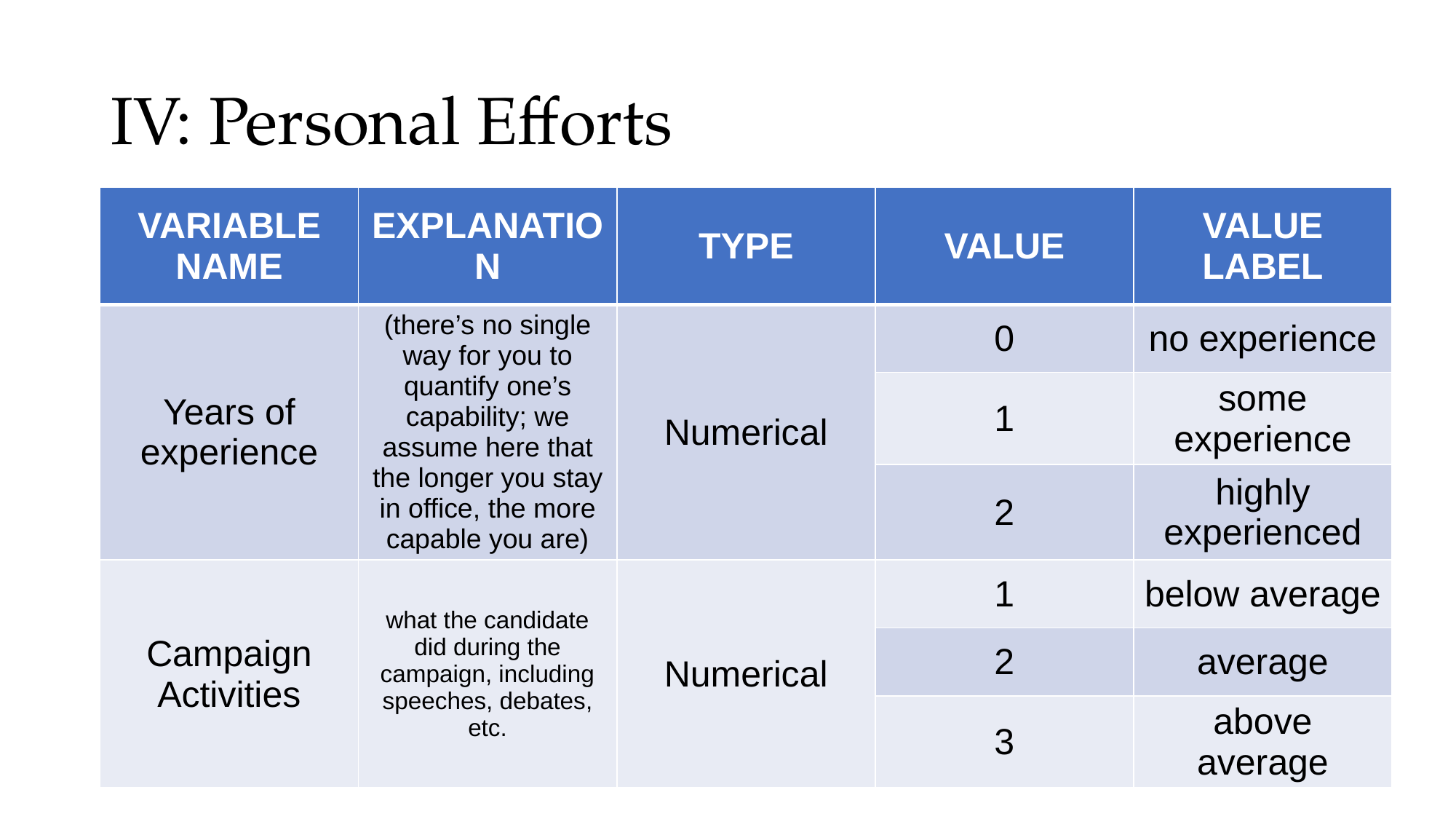

# IV: Personal Efforts
| VARIABLE NAME | EXPLANATION | TYPE | VALUE | VALUE LABEL |
| --- | --- | --- | --- | --- |
| Years of experience | (there’s no single way for you to quantify one’s capability; we assume here that the longer you stay in office, the more capable you are) | Numerical | 0 | no experience |
|  |  |  | 1 | some experience |
|  |  |  | 2 | highly experienced |
| Campaign Activities | what the candidate did during the campaign, including speeches, debates, etc. | Numerical | 1 | below average |
|  |  |  | 2 | average |
|  |  |  | 3 | above average |